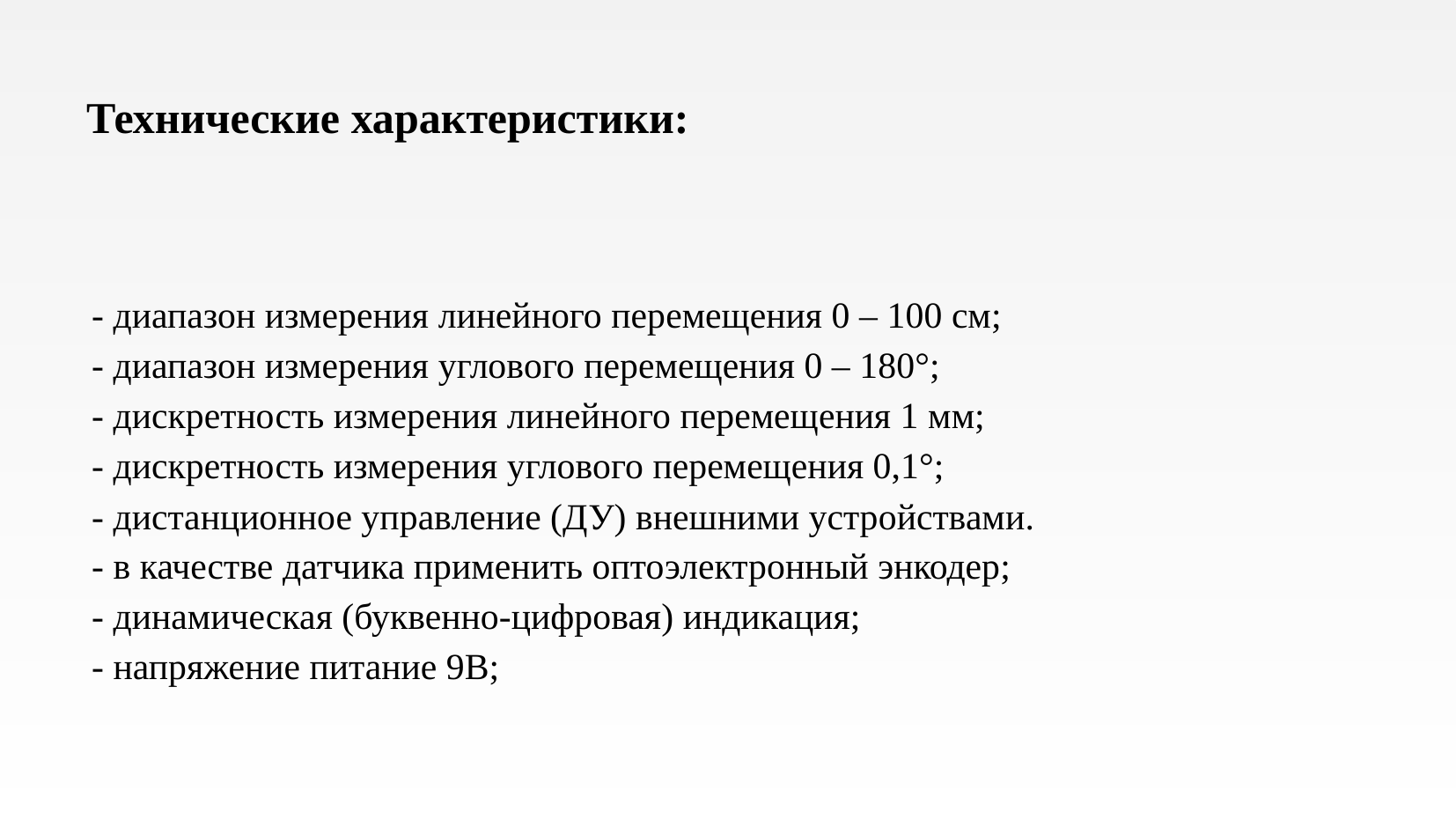

Технические характеристики:
- диапазон измерения линейного перемещения 0 – 100 см;
- диапазон измерения углового перемещения 0 – 180°;
- дискретность измерения линейного перемещения 1 мм;
- дискретность измерения углового перемещения 0,1°;
- дистанционное управление (ДУ) внешними устройствами.
- в качестве датчика применить оптоэлектронный энкодер;
- динамическая (буквенно-цифровая) индикация;
- напряжение питание 9В;